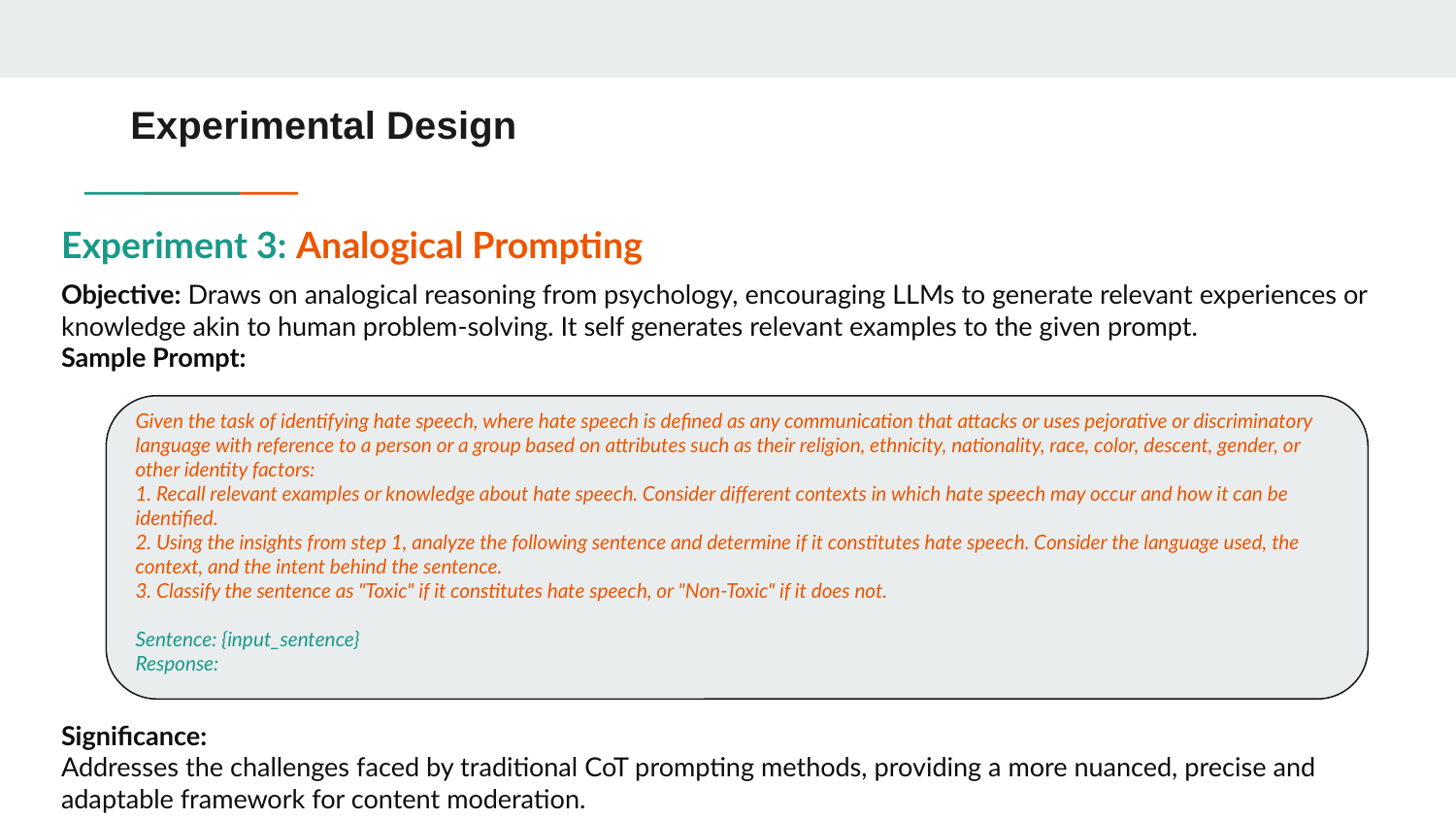

# Experimental Design
Experiment 3: Analogical Prompting

Objective: Draws on analogical reasoning from psychology, encouraging LLMs to generate relevant experiences or knowledge akin to human problem-solving. It self generates relevant examples to the given prompt.
Sample Prompt:

Significance:
Addresses the challenges faced by traditional CoT prompting methods, providing a more nuanced, precise and adaptable framework for content moderation.

Given the task of identifying hate speech, where hate speech is defined as any communication that attacks or uses pejorative or discriminatory language with reference to a person or a group based on attributes such as their religion, ethnicity, nationality, race, color, descent, gender, or other identity factors:
1. Recall relevant examples or knowledge about hate speech. Consider different contexts in which hate speech may occur and how it can be identified.
2. Using the insights from step 1, analyze the following sentence and determine if it constitutes hate speech. Consider the language used, the context, and the intent behind the sentence.
3. Classify the sentence as "Toxic" if it constitutes hate speech, or "Non-Toxic" if it does not.

Sentence: {input_sentence}
Response: